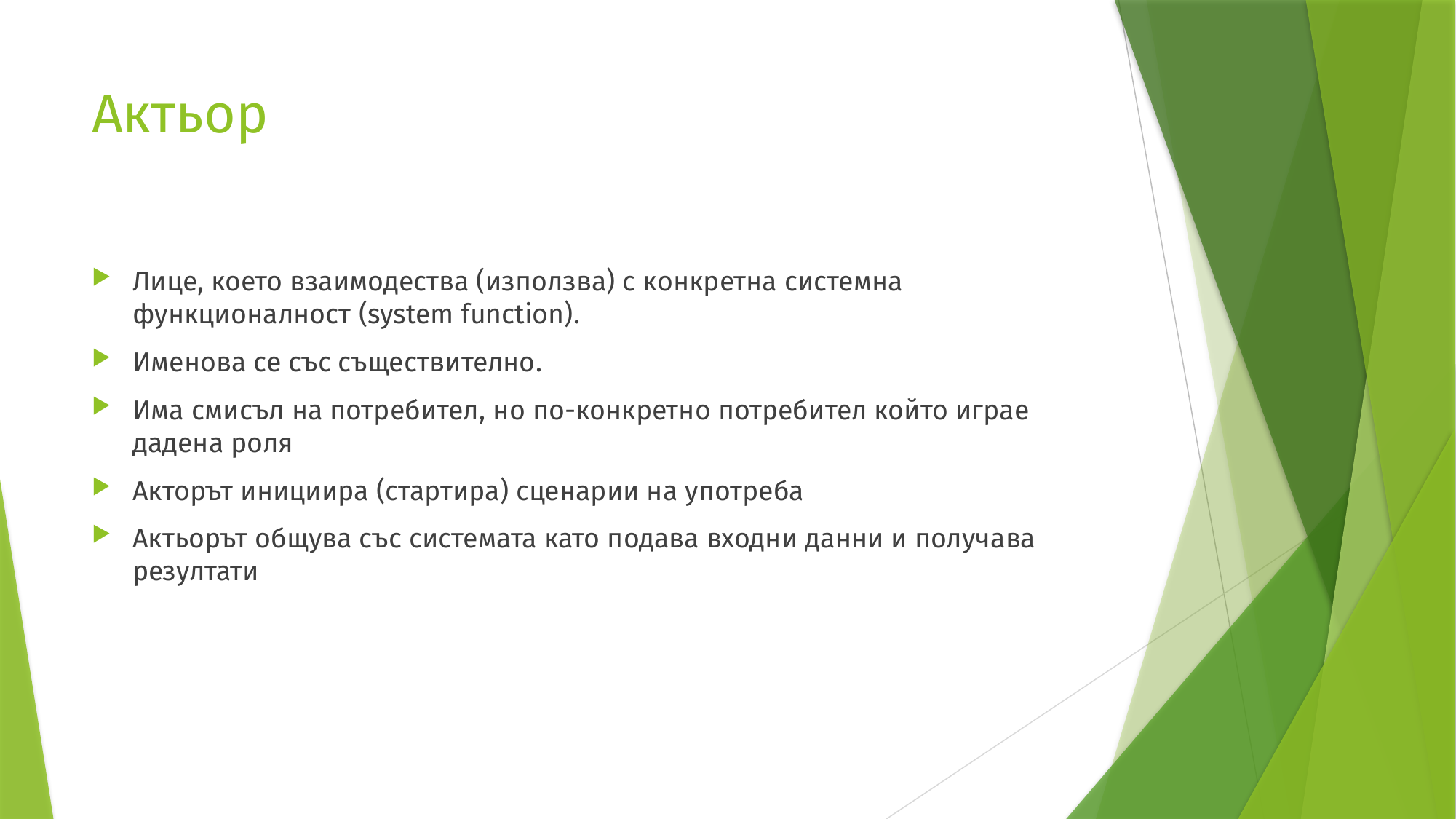

# Актьор
Лице, което взаимодества (използва) с конкретна системна функционалност (system function).
Именова се със съществително.
Има смисъл на потребител, но по-конкретно потребител който играе дадена роля
Акторът инициира (стартира) сценарии на употреба
Актьорът общува със системата като подава входни данни и получава резултати